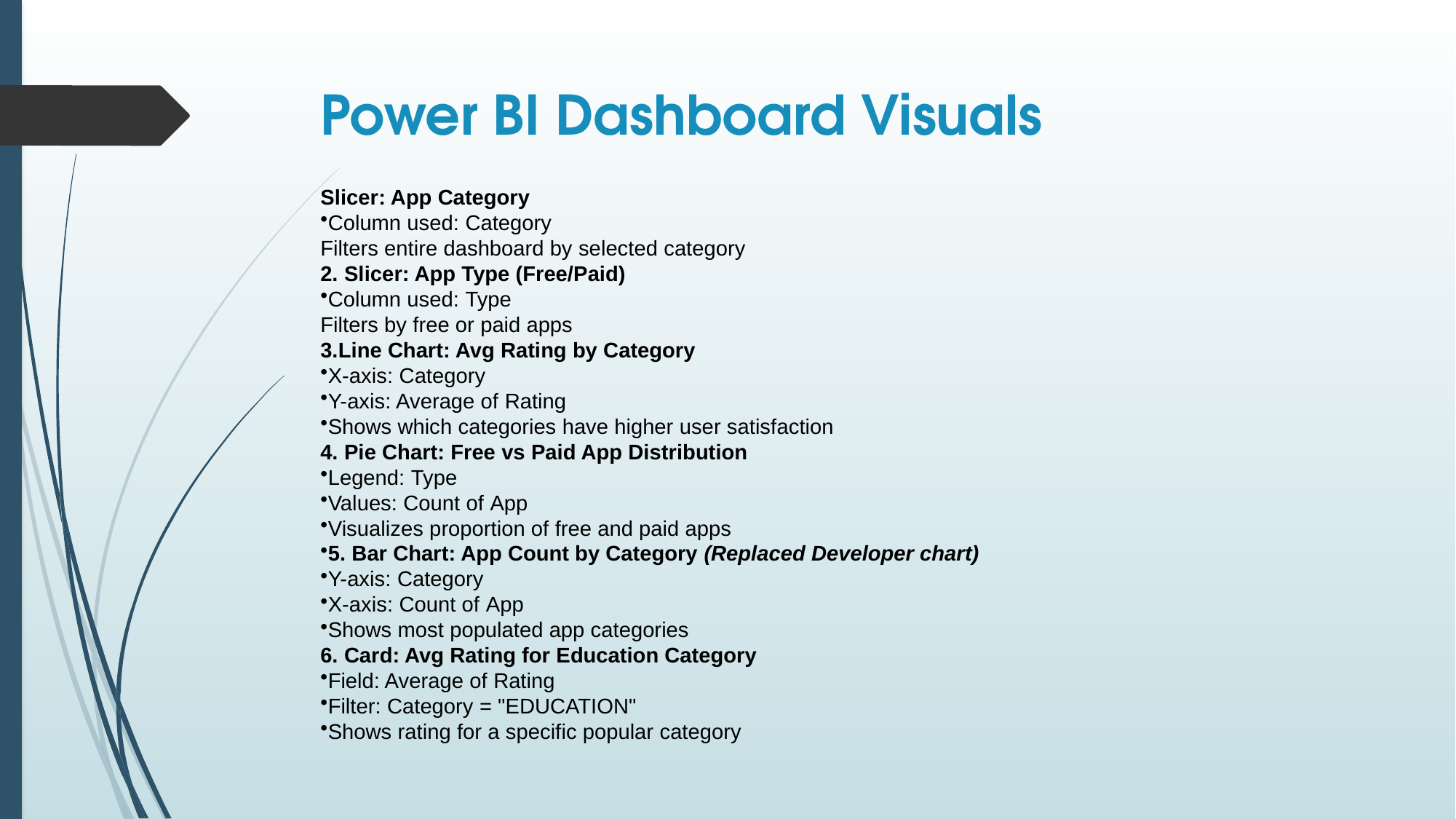

# Power BI Dashboard Visuals
Slicer: App Category
Column used: Category
Filters entire dashboard by selected category
2. Slicer: App Type (Free/Paid)
Column used: Type
Filters by free or paid apps
3.Line Chart: Avg Rating by Category
X-axis: Category
Y-axis: Average of Rating
Shows which categories have higher user satisfaction
4. Pie Chart: Free vs Paid App Distribution
Legend: Type
Values: Count of App
Visualizes proportion of free and paid apps
5. Bar Chart: App Count by Category (Replaced Developer chart)
Y-axis: Category
X-axis: Count of App
Shows most populated app categories
6. Card: Avg Rating for Education Category
Field: Average of Rating
Filter: Category = "EDUCATION"
Shows rating for a specific popular category